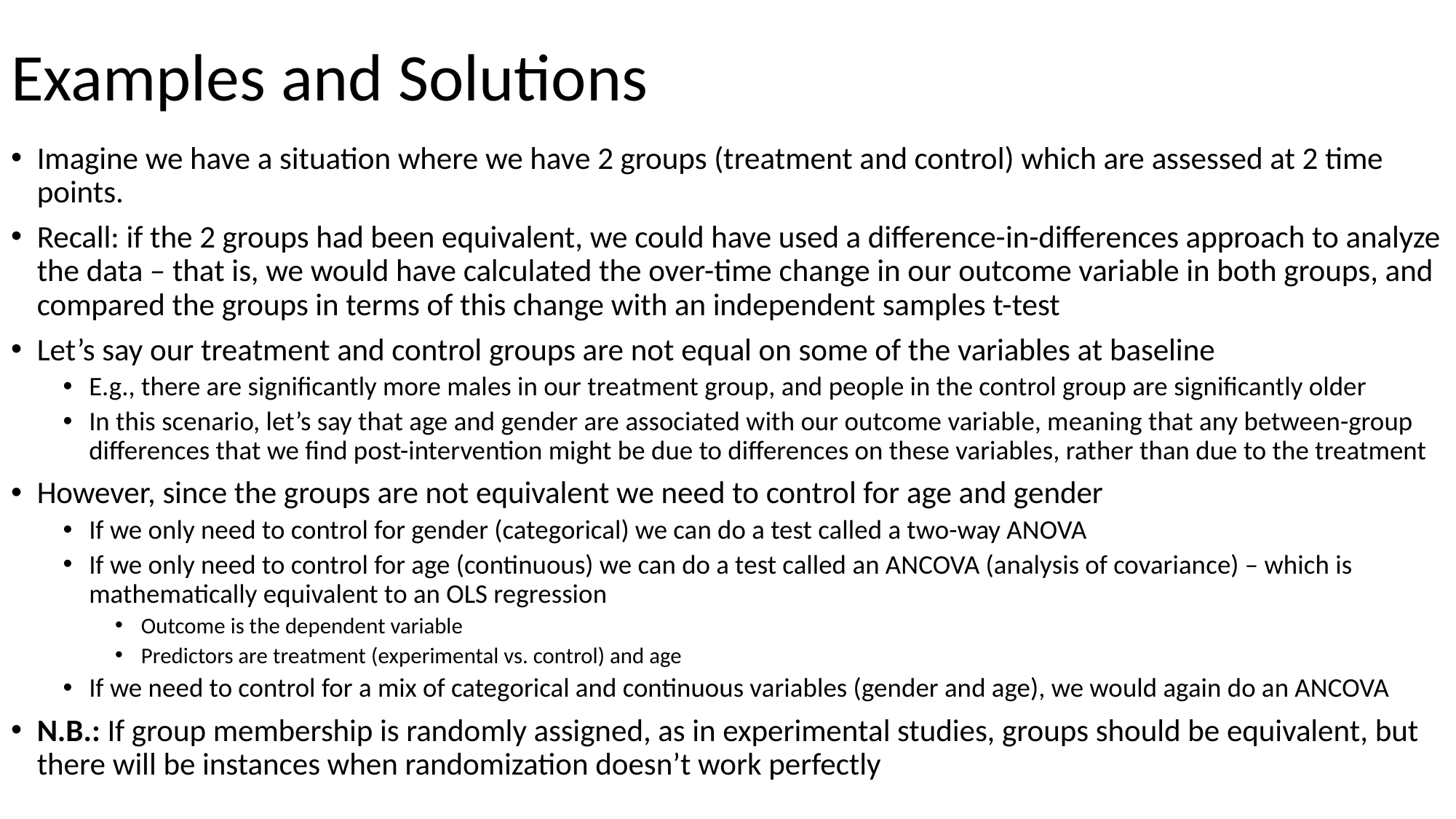

# Examples and Solutions
Imagine we have a situation where we have 2 groups (treatment and control) which are assessed at 2 time points.
Recall: if the 2 groups had been equivalent, we could have used a difference-in-differences approach to analyze the data – that is, we would have calculated the over-time change in our outcome variable in both groups, and compared the groups in terms of this change with an independent samples t-test
Let’s say our treatment and control groups are not equal on some of the variables at baseline
E.g., there are significantly more males in our treatment group, and people in the control group are significantly older
In this scenario, let’s say that age and gender are associated with our outcome variable, meaning that any between-group differences that we find post-intervention might be due to differences on these variables, rather than due to the treatment
However, since the groups are not equivalent we need to control for age and gender
If we only need to control for gender (categorical) we can do a test called a two-way ANOVA
If we only need to control for age (continuous) we can do a test called an ANCOVA (analysis of covariance) – which is mathematically equivalent to an OLS regression
Outcome is the dependent variable
Predictors are treatment (experimental vs. control) and age
If we need to control for a mix of categorical and continuous variables (gender and age), we would again do an ANCOVA
N.B.: If group membership is randomly assigned, as in experimental studies, groups should be equivalent, but there will be instances when randomization doesn’t work perfectly